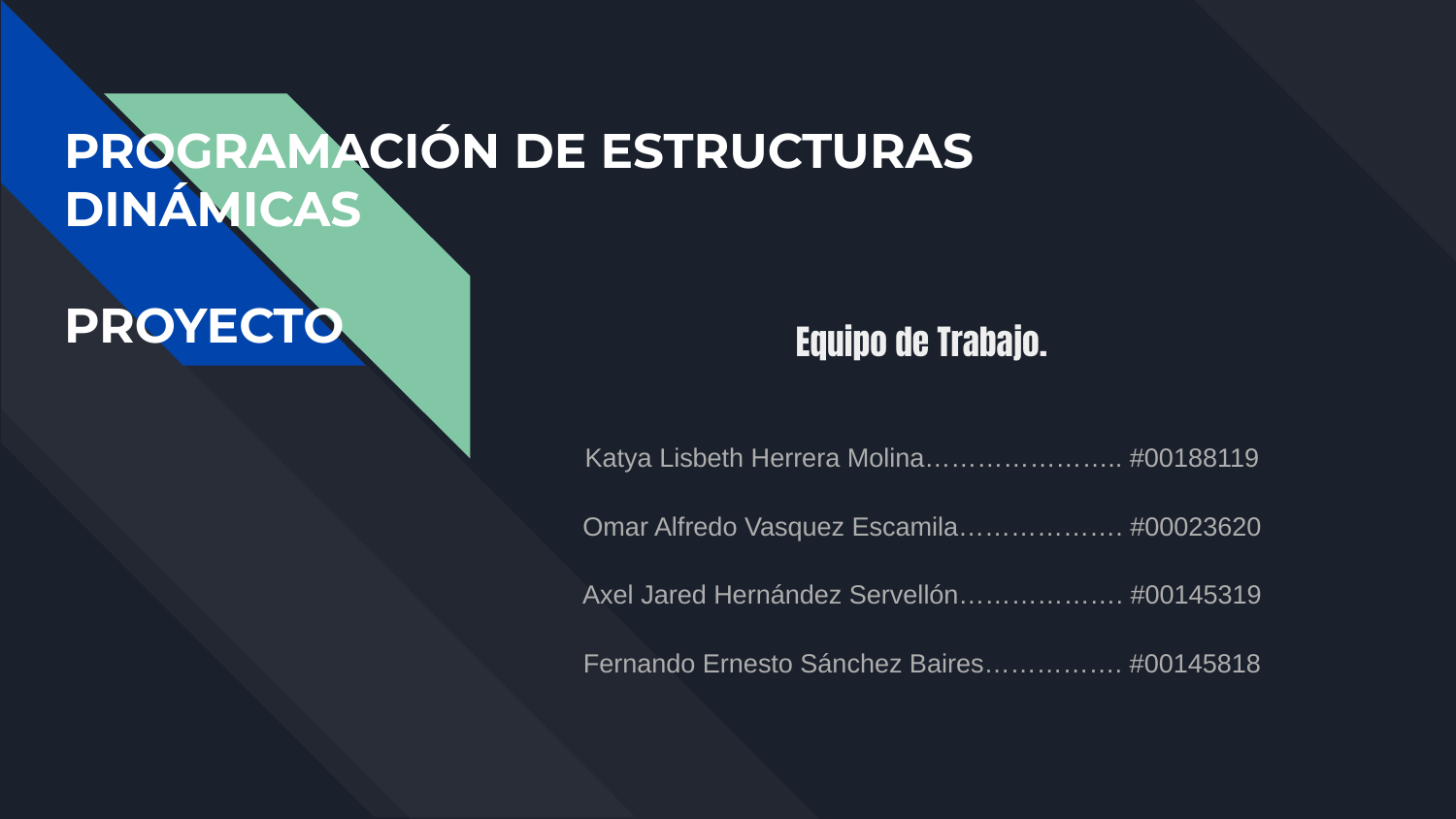

# PROGRAMACIÓN DE ESTRUCTURAS
DINÁMICAS

PROYECTO
Equipo de Trabajo.

Katya Lisbeth Herrera Molina………………….. #00188119
Omar Alfredo Vasquez Escamila………………. #00023620
Axel Jared Hernández Servellón………………. #00145319
Fernando Ernesto Sánchez Baires……………. #00145818